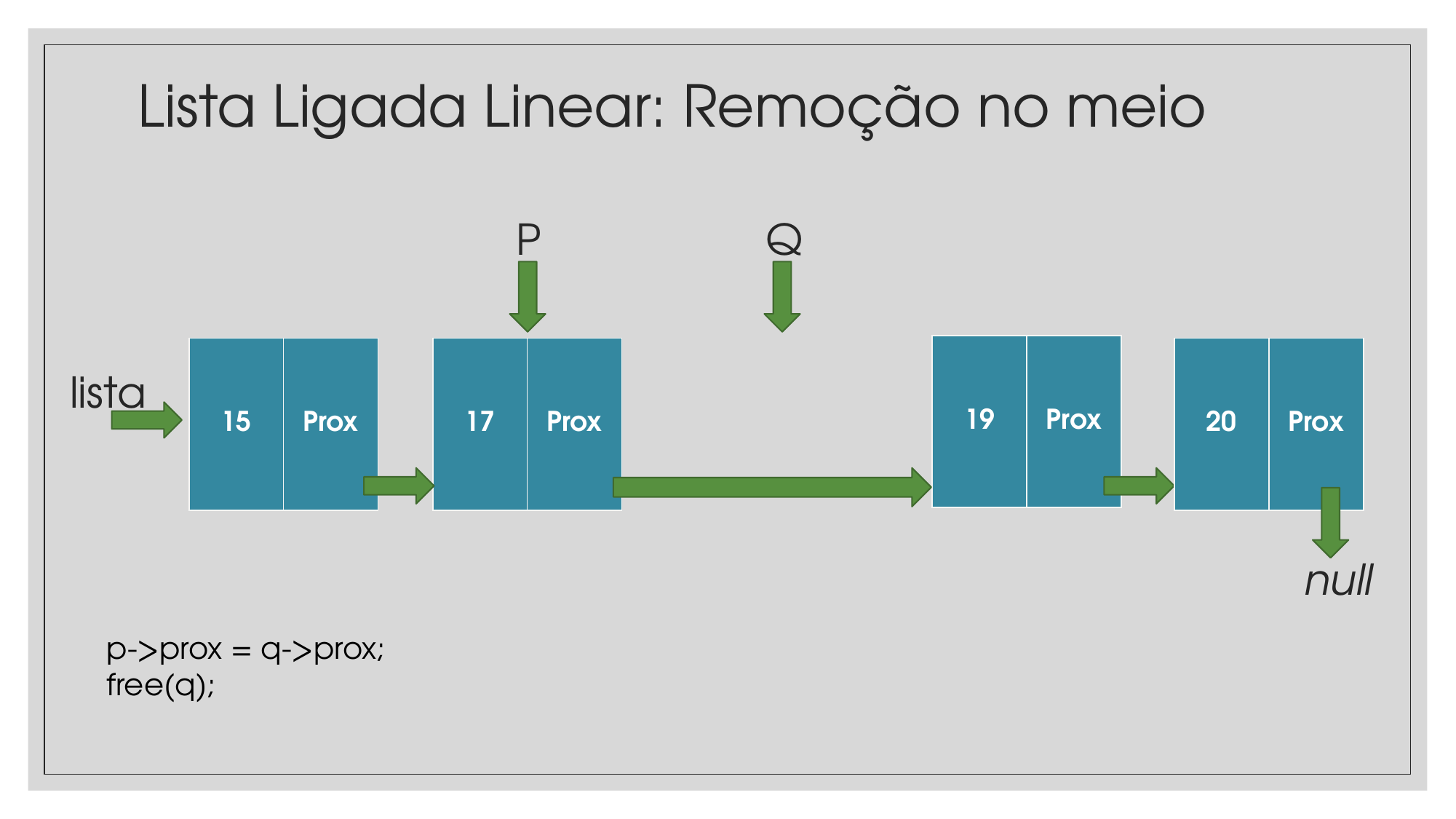

# Lista Ligada Linear: Remoção no meio
P
Q

lista
| 19 | Prox |
| --- | --- |
| 15 | Prox |
| --- | --- |
| 17 | Prox |
| --- | --- |
| 20 | Prox |
| --- | --- |

null

p->prox = q->prox;
free(q);